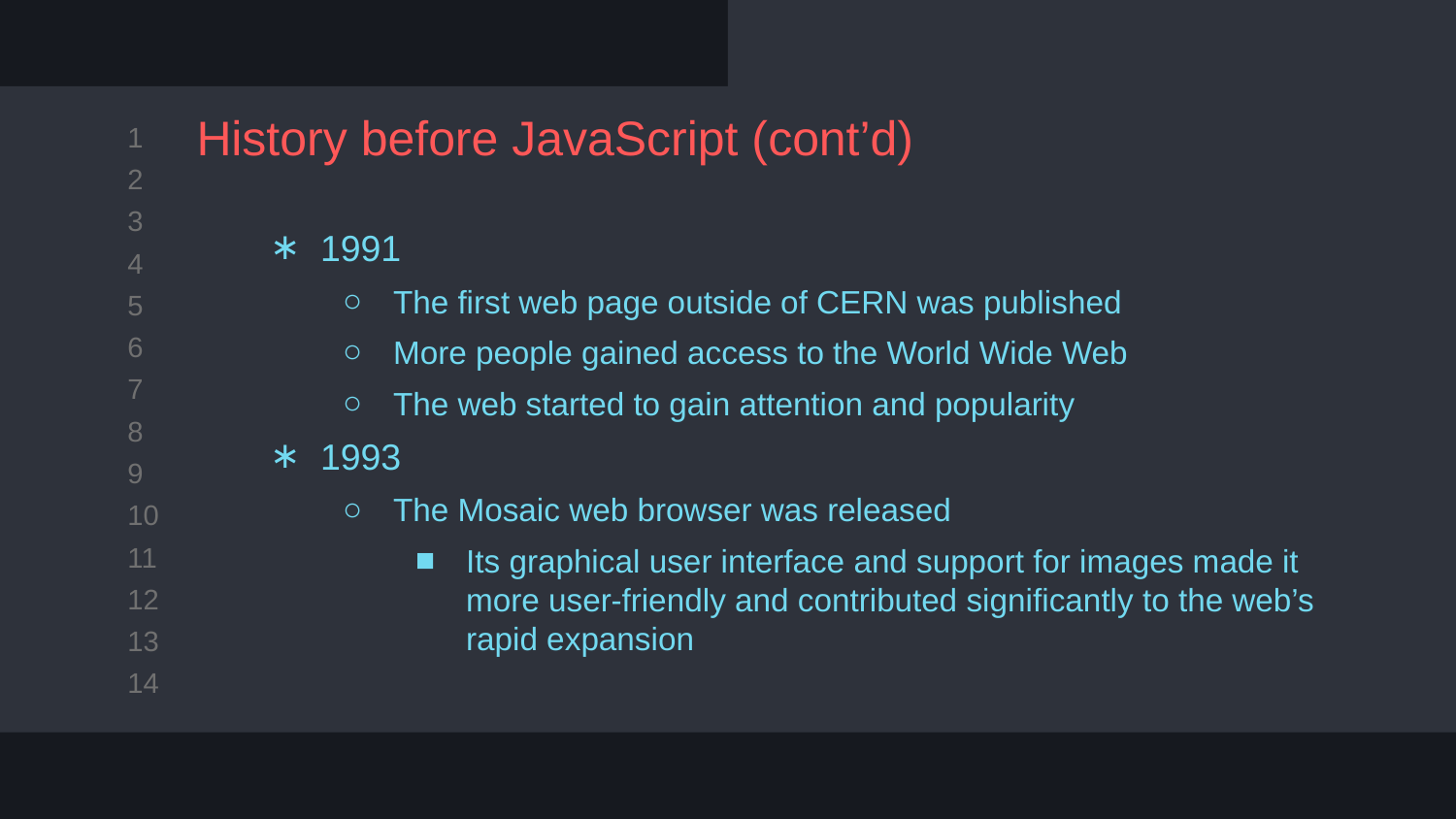

# History before JavaScript (cont’d)
1991
The first web page outside of CERN was published
More people gained access to the World Wide Web
The web started to gain attention and popularity
1993
The Mosaic web browser was released
Its graphical user interface and support for images made it more user-friendly and contributed significantly to the web’s rapid expansion